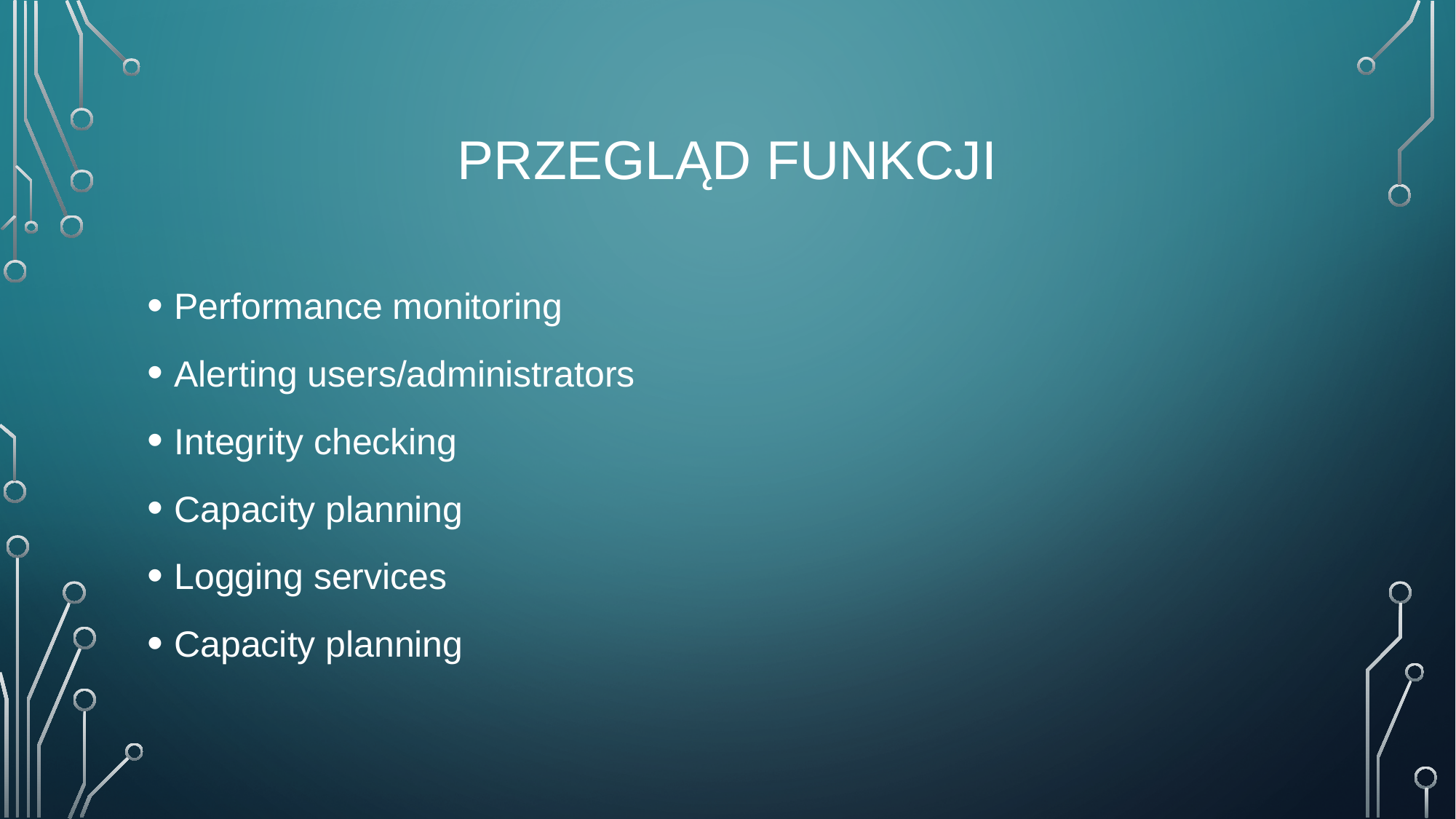

# Przegląd funkcji
Performance monitoring
Alerting users/administrators
Integrity checking
Capacity planning
Logging services
Capacity planning